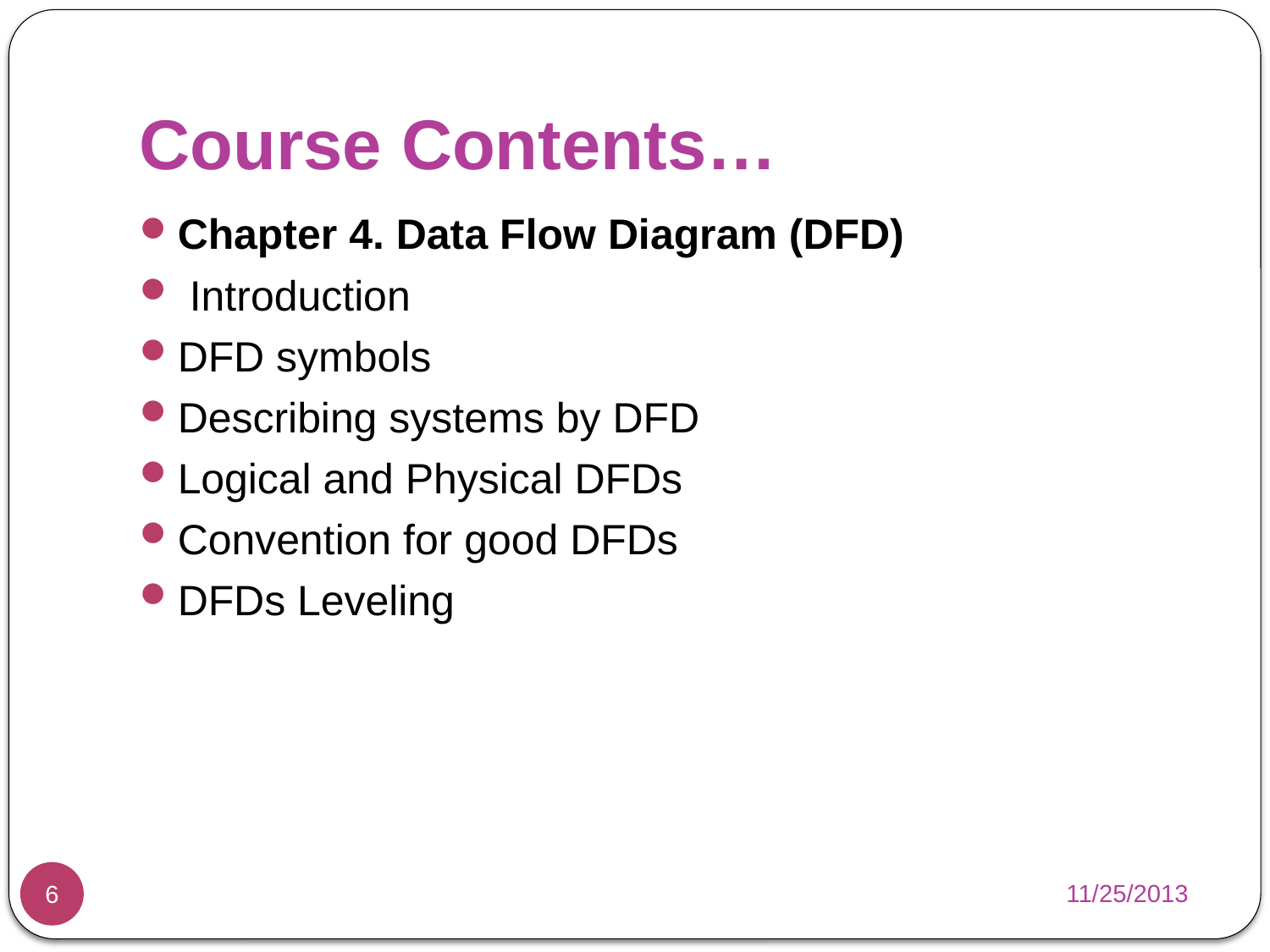

# Course Contents…
Chapter 4. Data Flow Diagram (DFD)
 Introduction
DFD symbols
Describing systems by DFD
Logical and Physical DFDs
Convention for good DFDs
DFDs Leveling

11/25/2013
6